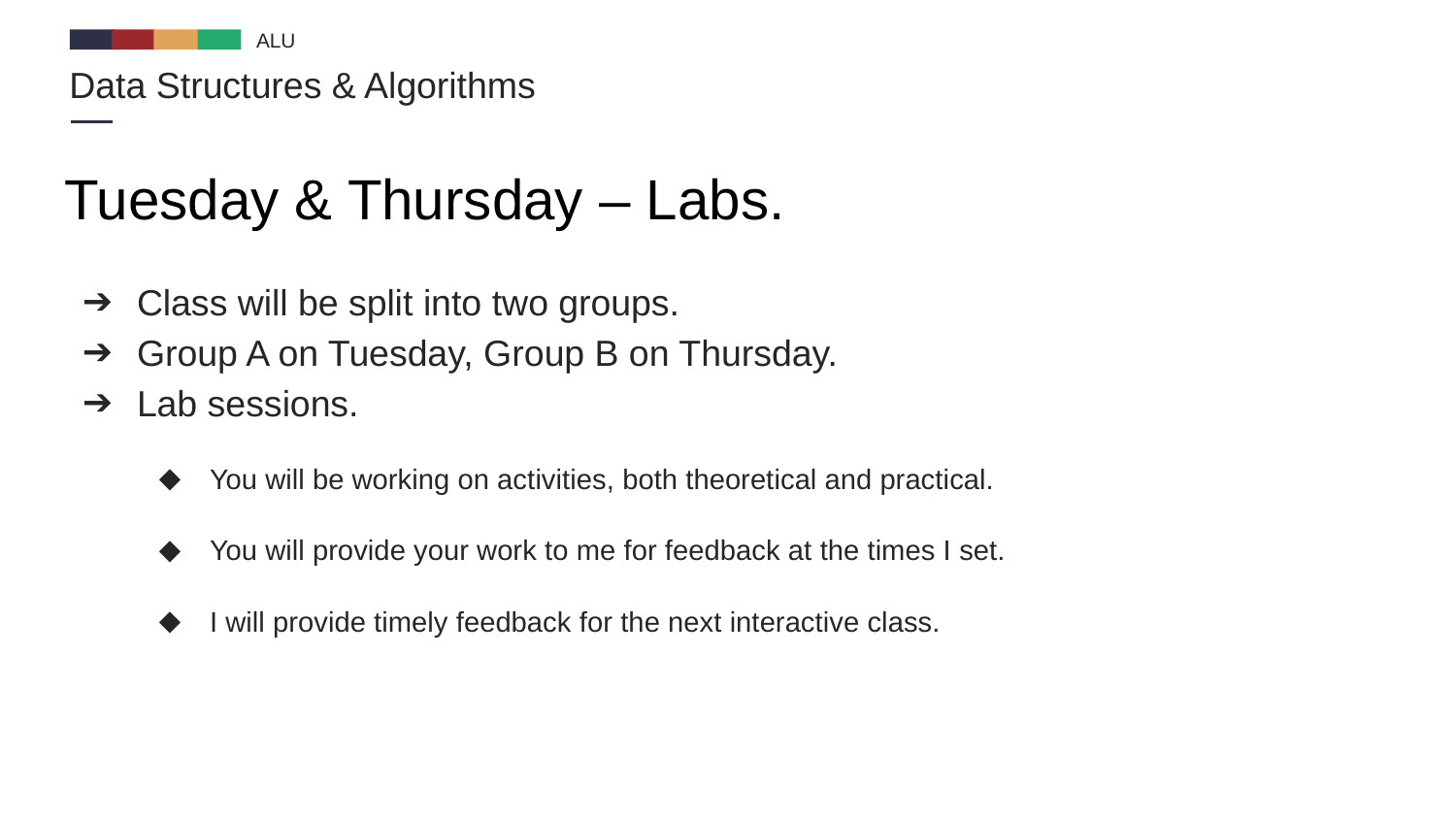

# Tuesday & Thursday – Labs.
Class will be split into two groups.
Group A on Tuesday, Group B on Thursday.
Lab sessions.
You will be working on activities, both theoretical and practical.
You will provide your work to me for feedback at the times I set.
I will provide timely feedback for the next interactive class.